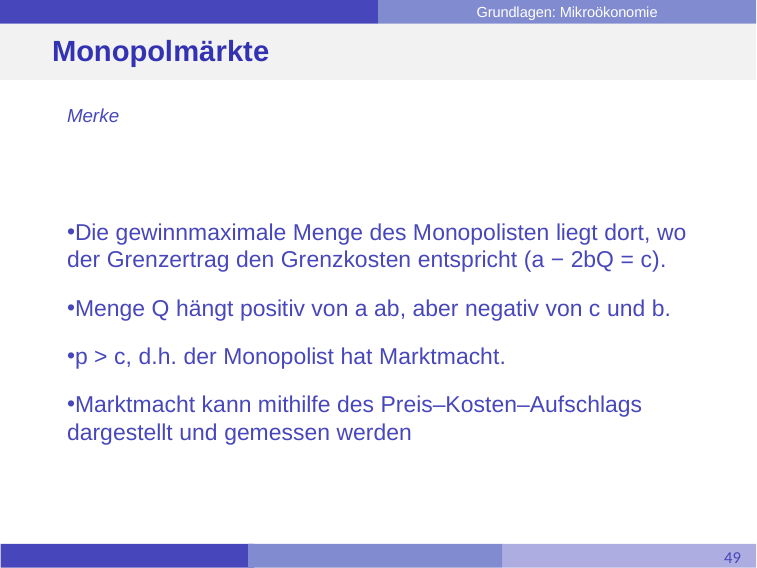

# Monopolmärkte
Merke
Die gewinnmaximale Menge des Monopolisten liegt dort, wo der Grenzertrag den Grenzkosten entspricht (a − 2bQ = c).
Menge Q hängt positiv von a ab, aber negativ von c und b.
p > c, d.h. der Monopolist hat Marktmacht.
Marktmacht kann mithilfe des Preis–Kosten–Aufschlags dargestellt und gemessen werden
49